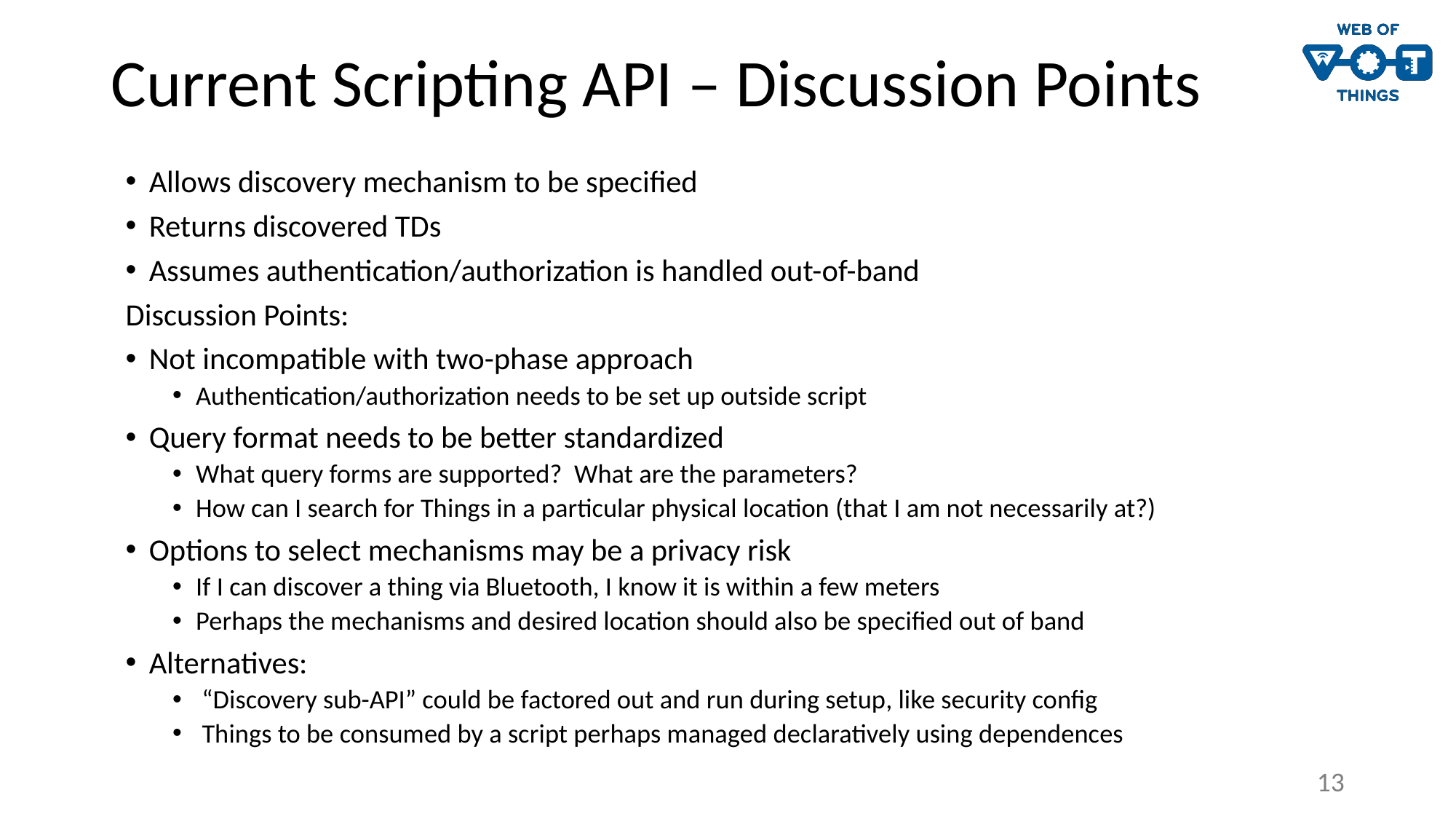

# Current Scripting API – Discussion Points
Allows discovery mechanism to be specified
Returns discovered TDs
Assumes authentication/authorization is handled out-of-band
Discussion Points:
Not incompatible with two-phase approach
Authentication/authorization needs to be set up outside script
Query format needs to be better standardized
What query forms are supported?  What are the parameters?
How can I search for Things in a particular physical location (that I am not necessarily at?)
Options to select mechanisms may be a privacy risk
If I can discover a thing via Bluetooth, I know it is within a few meters
Perhaps the mechanisms and desired location should also be specified out of band
Alternatives:
 “Discovery sub-API” could be factored out and run during setup, like security config
 Things to be consumed by a script perhaps managed declaratively using dependences

13